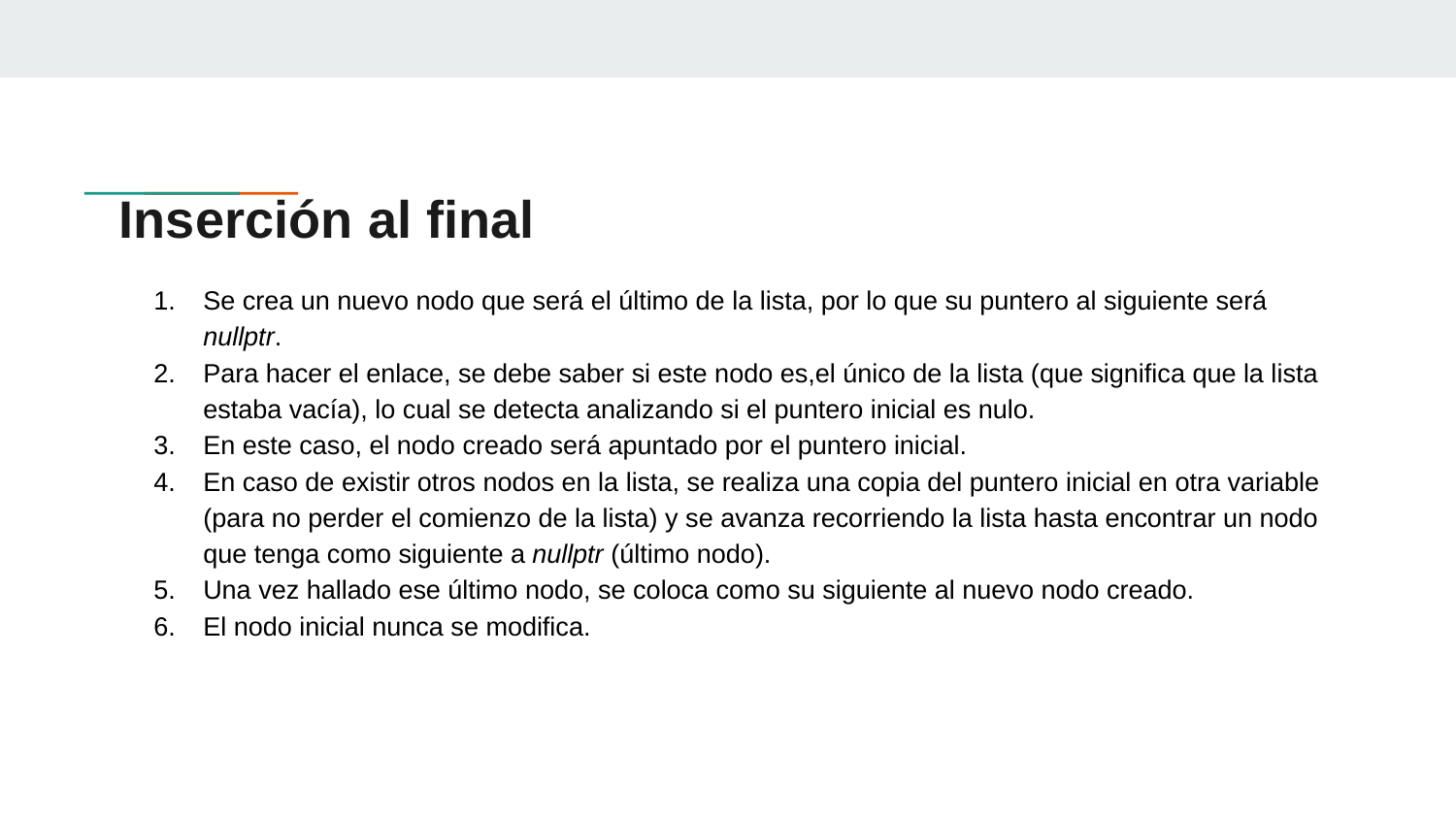

# Inserción al final
Se crea un nuevo nodo que será el último de la lista, por lo que su puntero al siguiente será nullptr.
Para hacer el enlace, se debe saber si este nodo es,el único de la lista (que significa que la lista estaba vacía), lo cual se detecta analizando si el puntero inicial es nulo.
En este caso, el nodo creado será apuntado por el puntero inicial.
En caso de existir otros nodos en la lista, se realiza una copia del puntero inicial en otra variable (para no perder el comienzo de la lista) y se avanza recorriendo la lista hasta encontrar un nodo que tenga como siguiente a nullptr (último nodo).
Una vez hallado ese último nodo, se coloca como su siguiente al nuevo nodo creado.
El nodo inicial nunca se modifica.